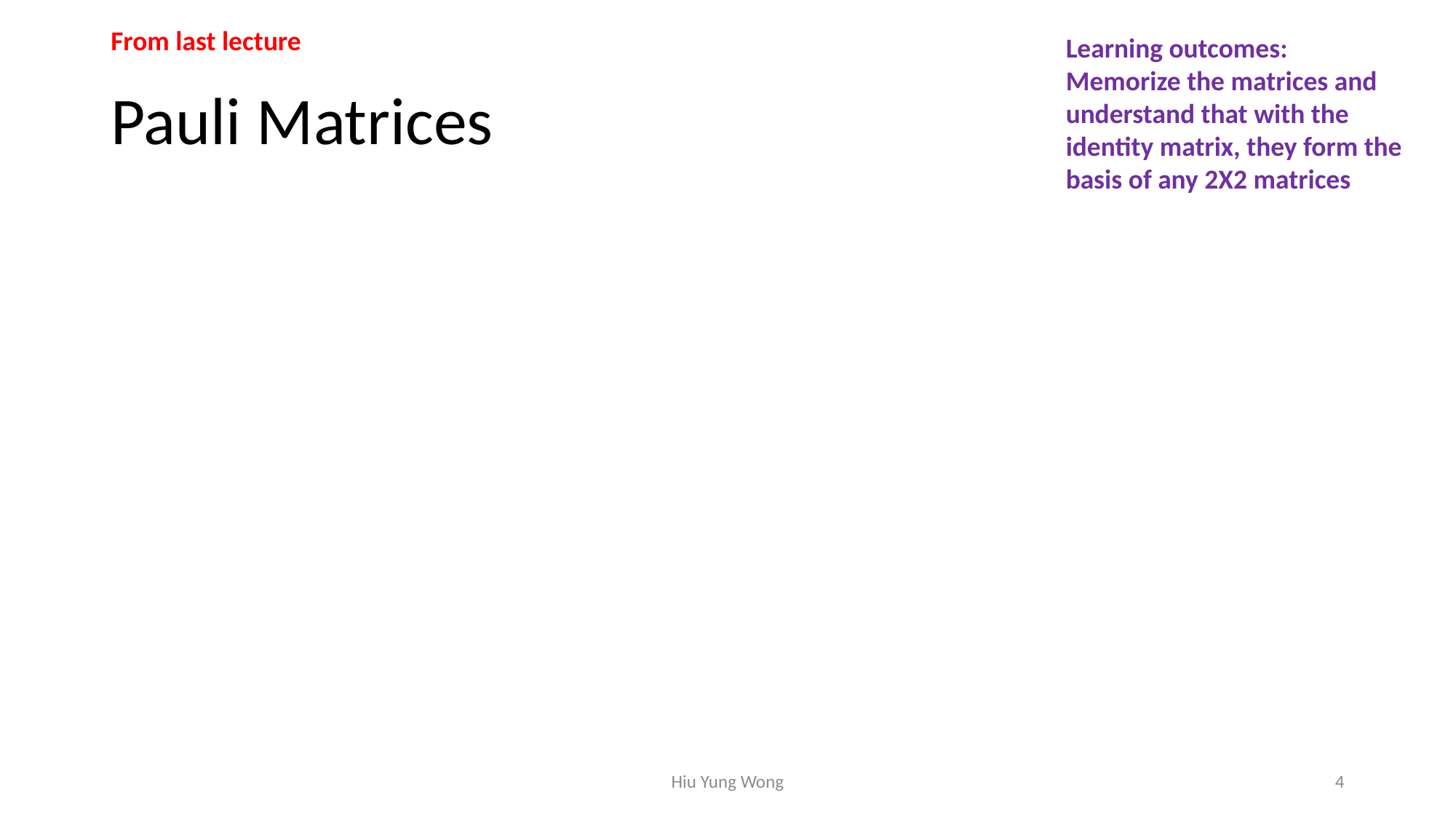

From last lecture
Learning outcomes: Memorize the matrices and understand that with the identity matrix, they form the basis of any 2X2 matrices
# Pauli Matrices
Hiu Yung Wong
4